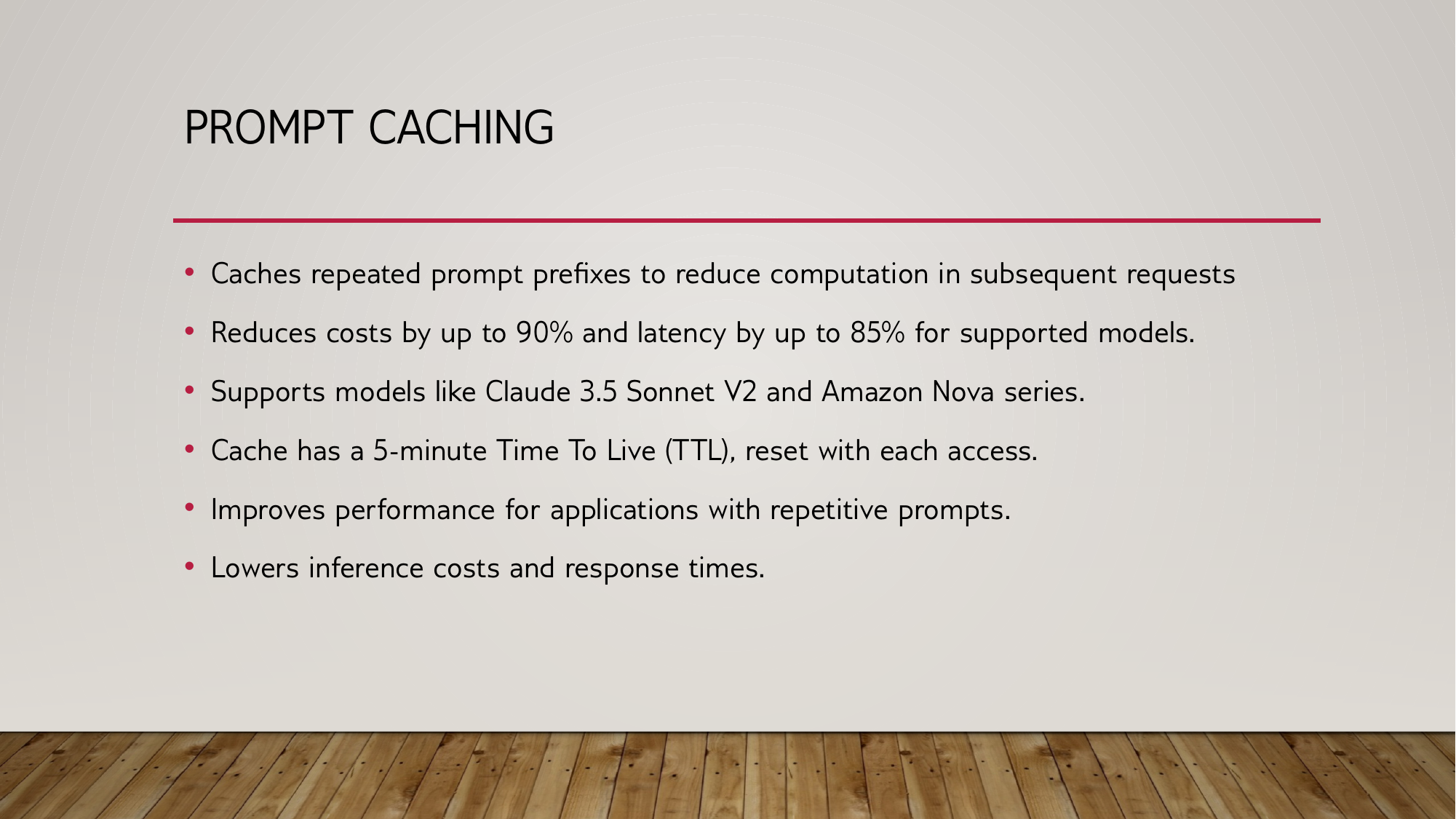

# Prompt Caching
Caches repeated prompt prefixes to reduce computation in subsequent requests
Reduces costs by up to 90% and latency by up to 85% for supported models.
Supports models like Claude 3.5 Sonnet V2 and Amazon Nova series.
Cache has a 5-minute Time To Live (TTL), reset with each access.​
Improves performance for applications with repetitive prompts.
Lowers inference costs and response times.